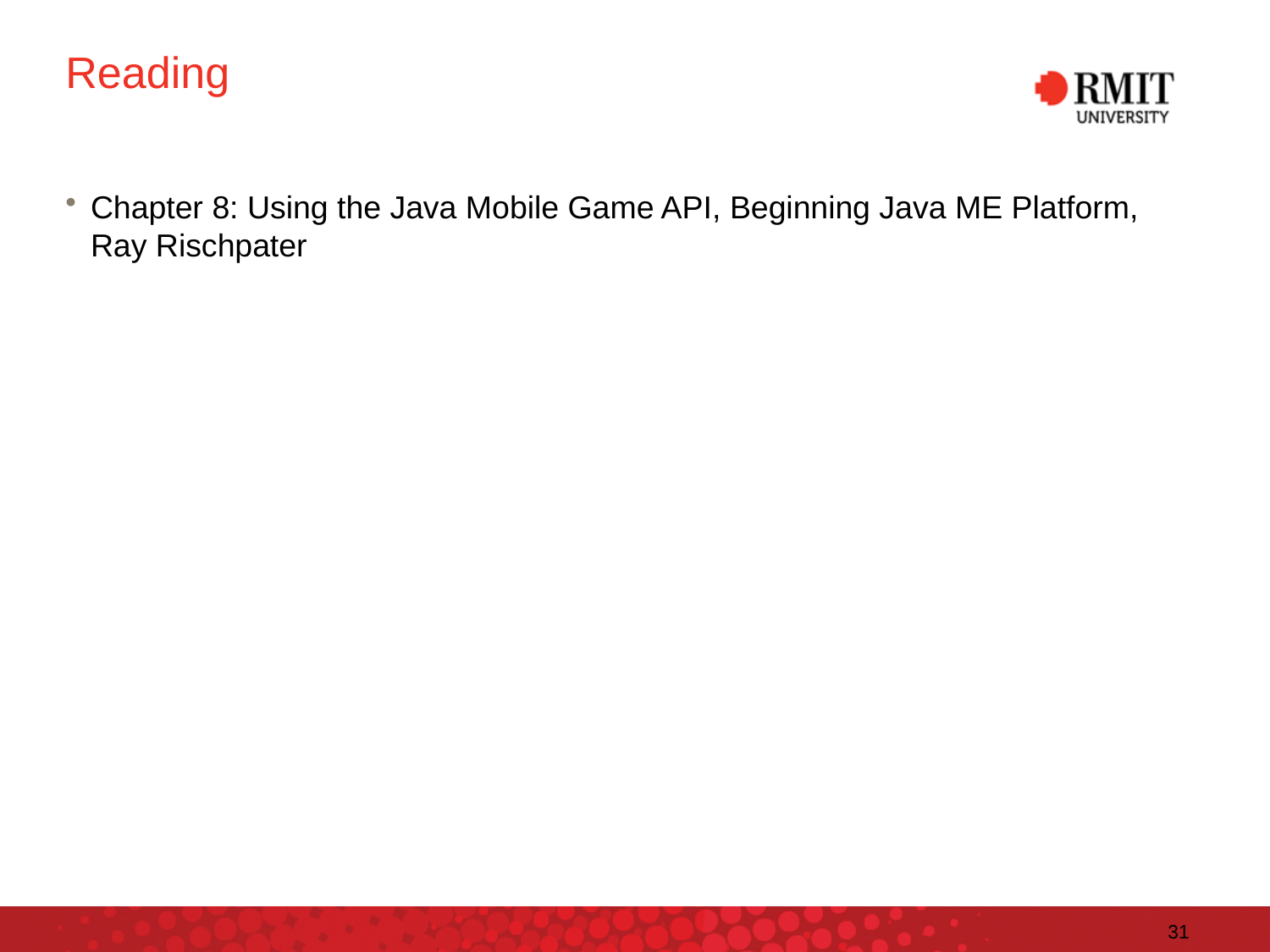

# Reading
Chapter 8: Using the Java Mobile Game API, Beginning Java ME Platform, Ray Rischpater

31